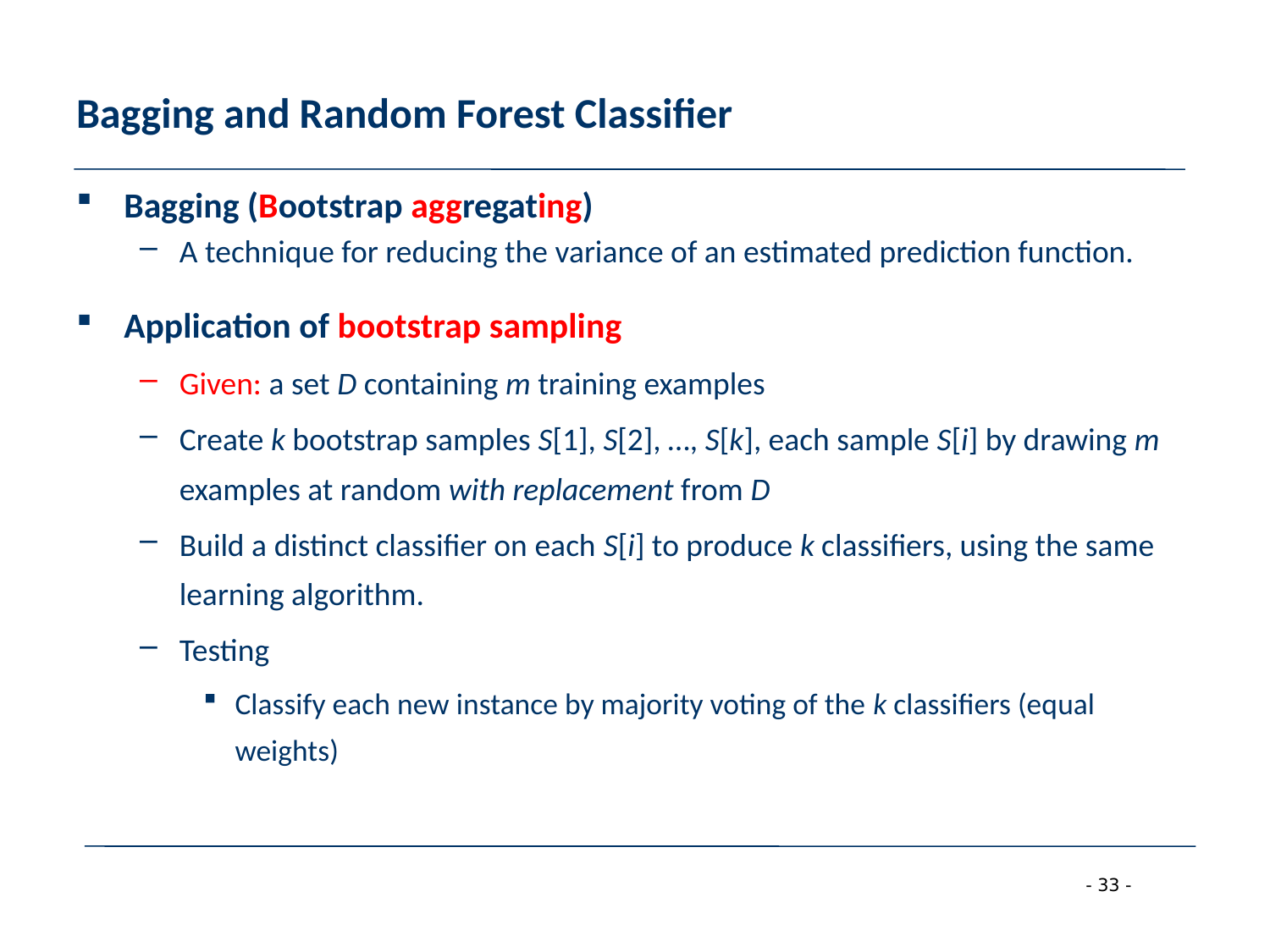

# Bagging and Random Forest Classifier
Bagging (Bootstrap aggregating)
A technique for reducing the variance of an estimated prediction function.
Application of bootstrap sampling
Given: a set D containing m training examples
Create k bootstrap samples S[1], S[2], …, S[k], each sample S[i] by drawing m examples at random with replacement from D
Build a distinct classifier on each S[i] to produce k classifiers, using the same learning algorithm.
Testing
Classify each new instance by majority voting of the k classifiers (equal weights)